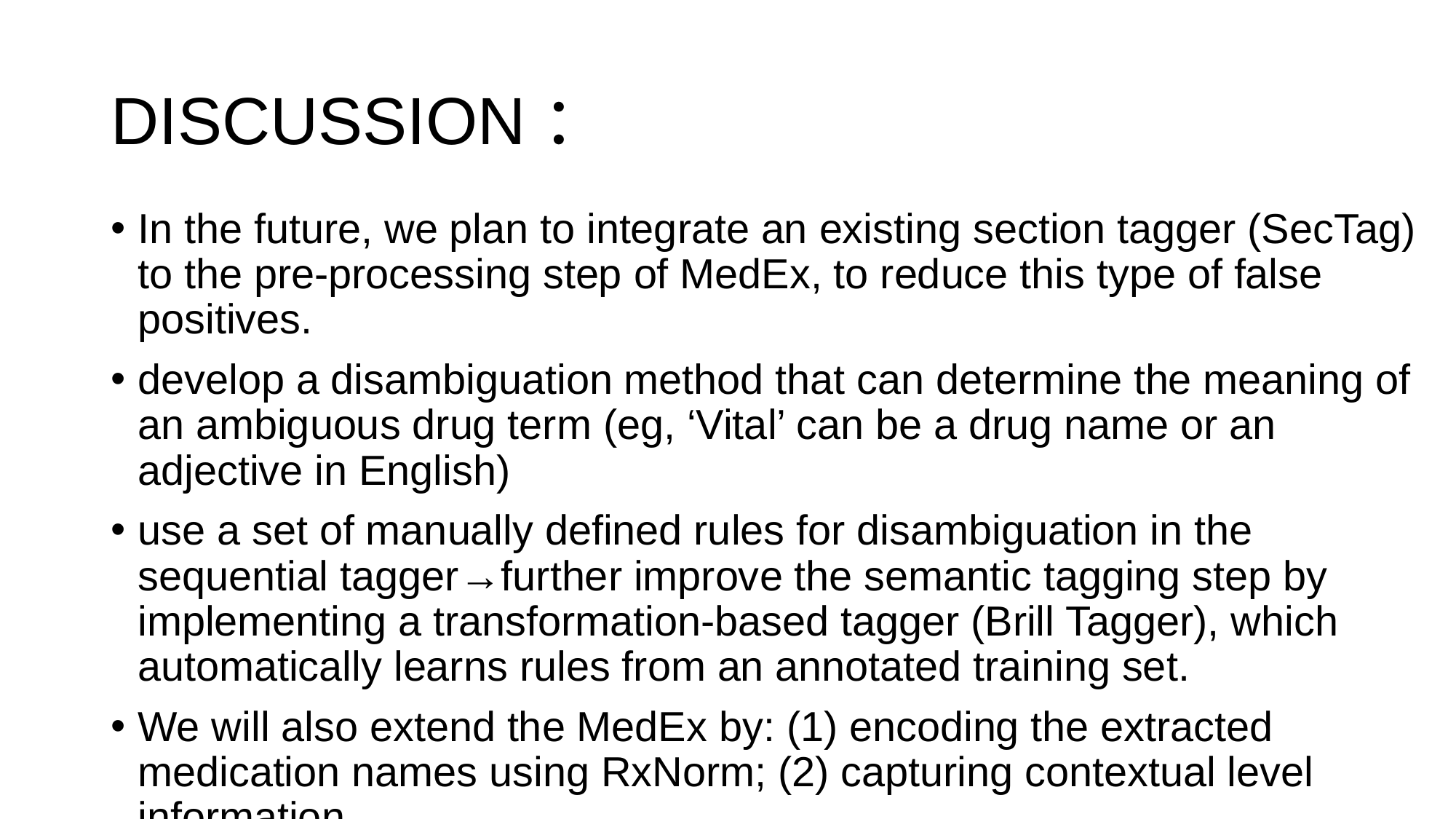

# DISCUSSION：
In the future, we plan to integrate an existing section tagger (SecTag) to the pre-processing step of MedEx, to reduce this type of false positives.
develop a disambiguation method that can determine the meaning of an ambiguous drug term (eg, ‘Vital’ can be a drug name or an adjective in English)
use a set of manually defined rules for disambiguation in the sequential tagger→further improve the semantic tagging step by implementing a transformation-based tagger (Brill Tagger), which automatically learns rules from an annotated training set.
We will also extend the MedEx by: (1) encoding the extracted medication names using RxNorm; (2) capturing contextual level information